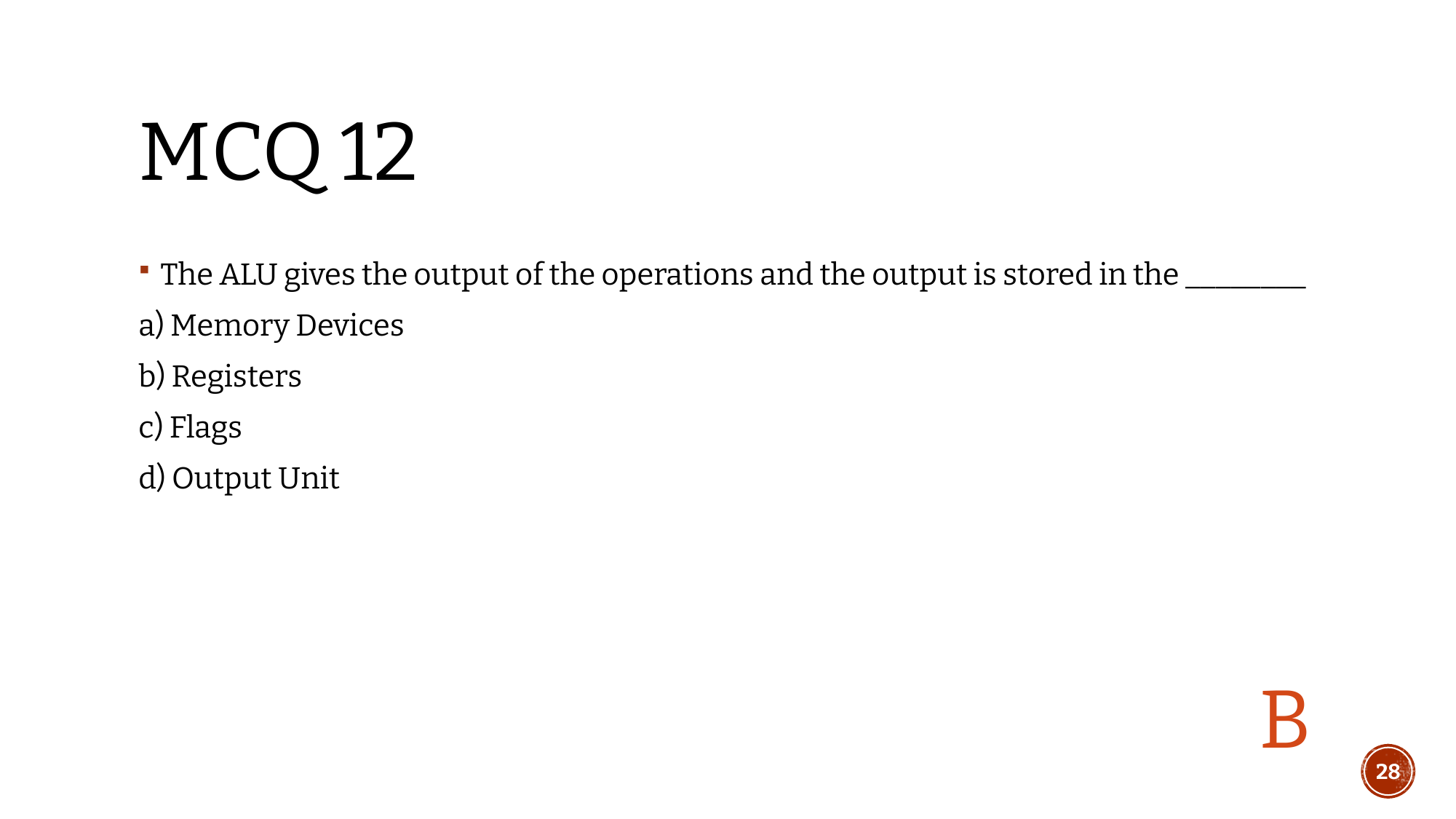

# MCQ 12
The ALU gives the output of the operations and the output is stored in the ________
a) Memory Devices
b) Registers
c) Flags
d) Output Unit
B
28